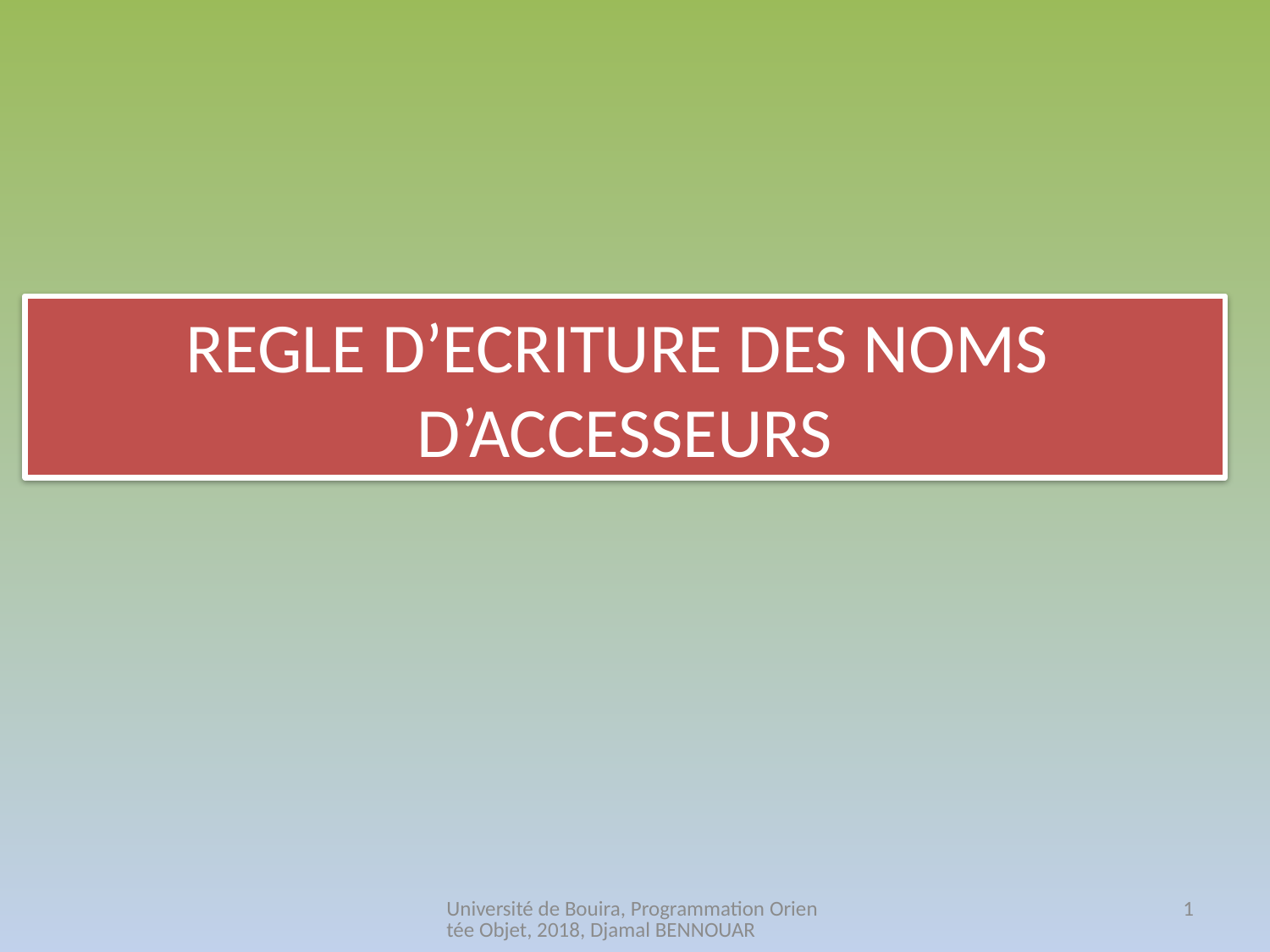

REGLE D’ECRITURE DES NOMS
D’ACCESSEURS
Université de Bouira, Programmation Orientée Objet, 2018, Djamal BENNOUAR
1